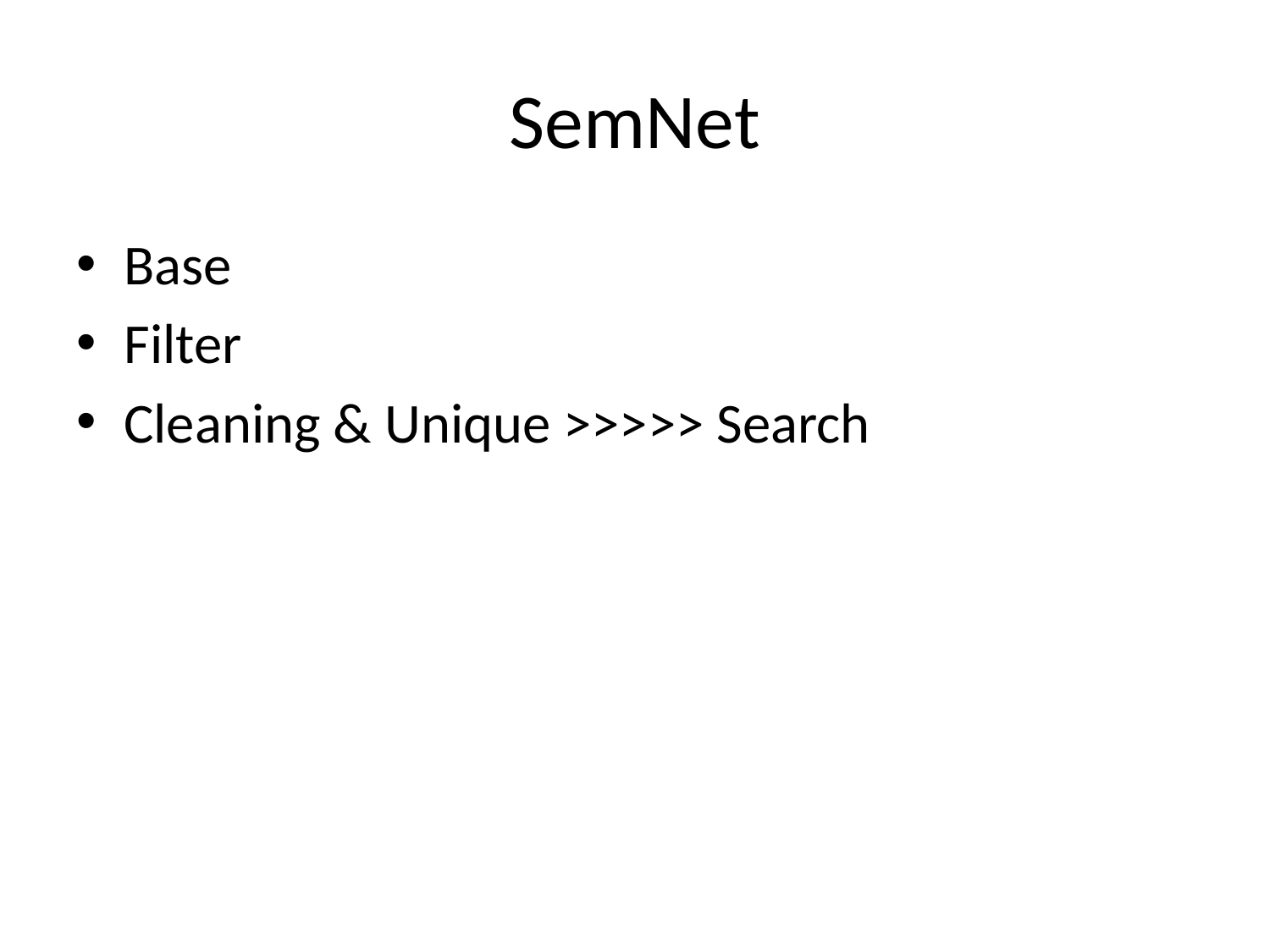

# SemNet
Base
Filter
Cleaning & Unique >>>>> Search